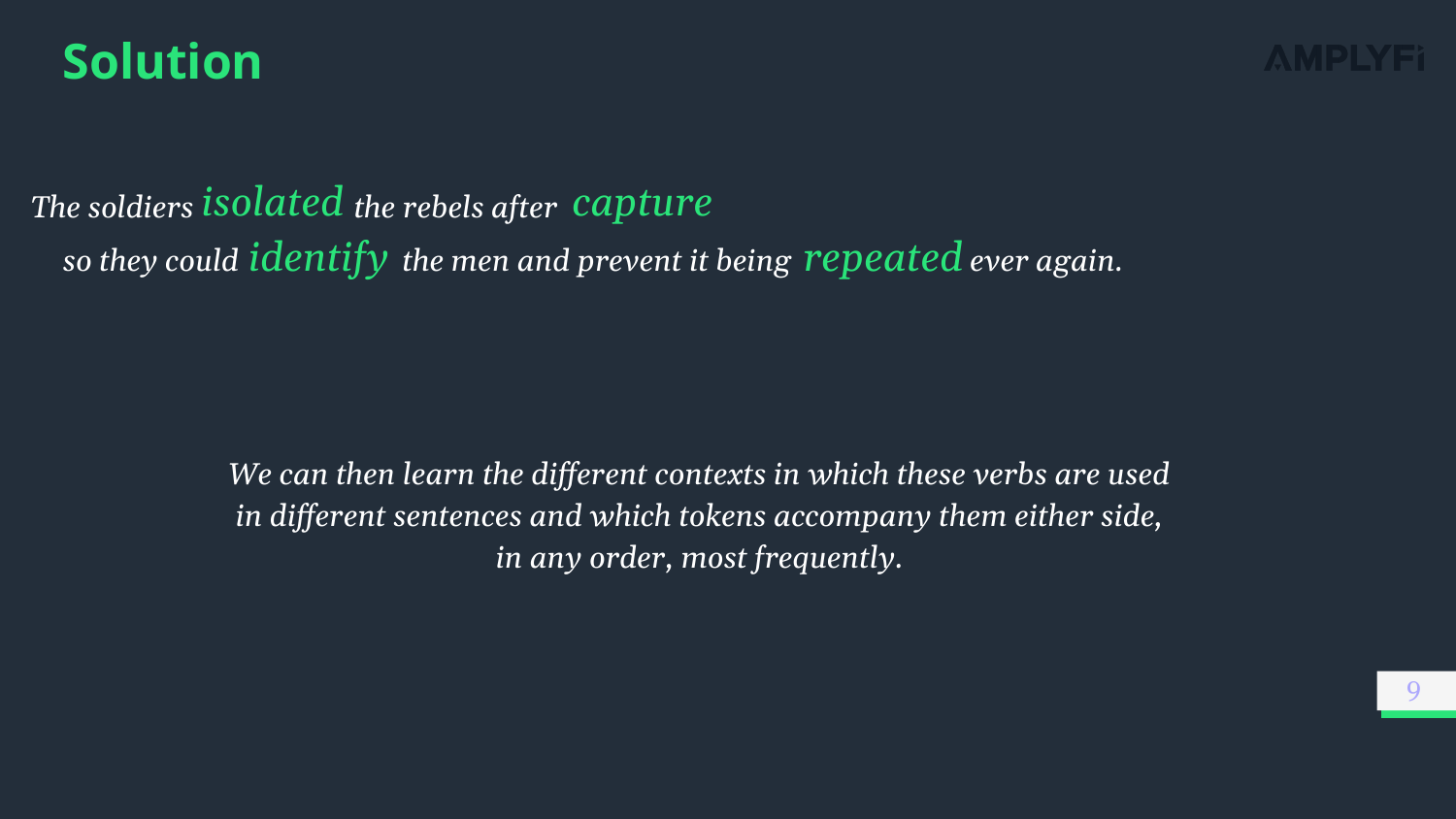

# Solution
If we can isolated these verbs and capture their context in a sentence, it is possible to identify ICA’s when a certain entity is repeated throughout analysis.

The soldiers
the rebels after

so they could
the men and prevent it being
ever again.

We can then learn the different contexts in which these verbs are used in different sentences and which tokens accompany them either side, in any order, most frequently.
9